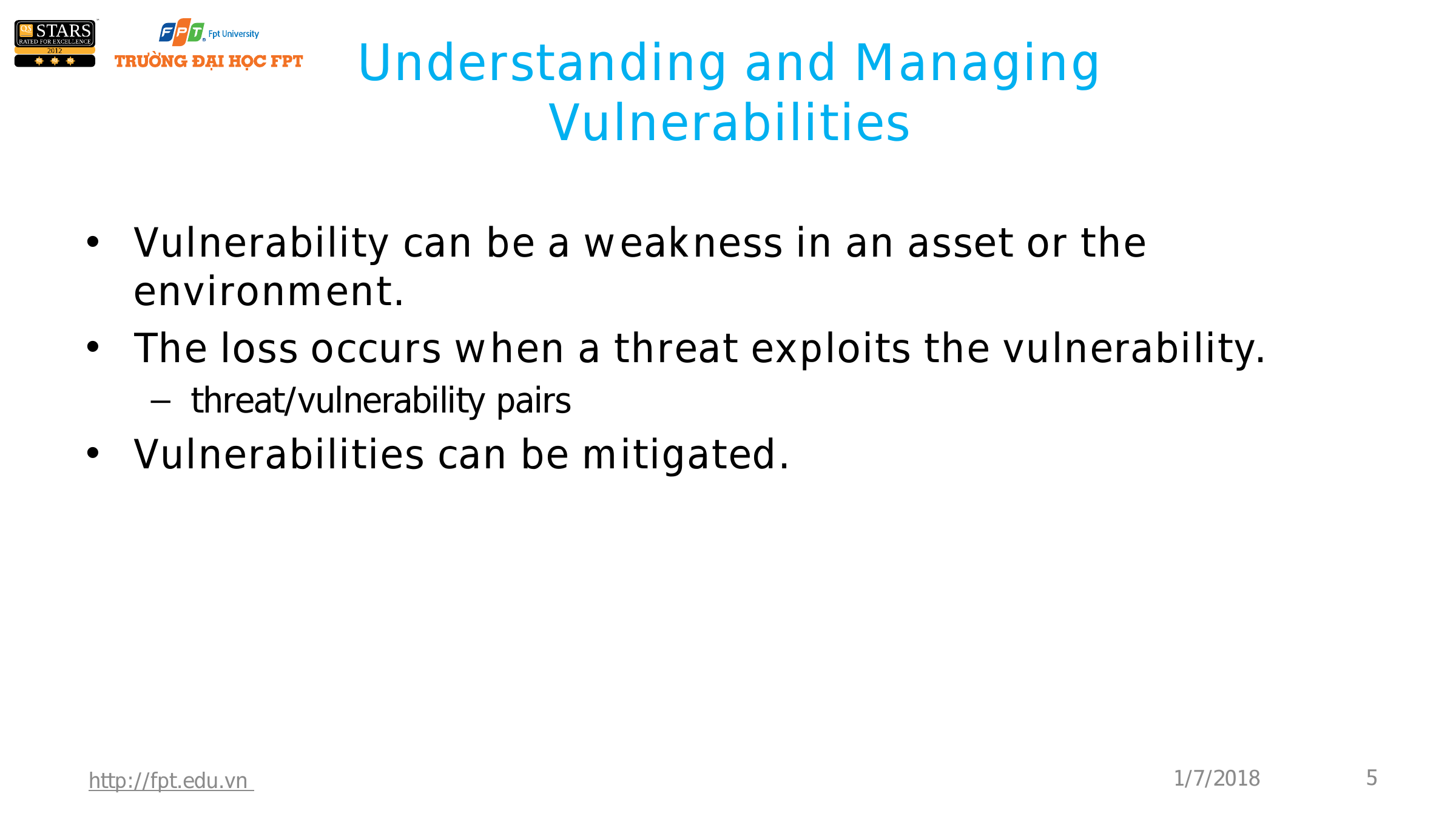

# Understanding and Managing Vulnerabilities
Vulnerability can be a weakness in an asset or the environment.
The loss occurs when a threat exploits the vulnerability.
threat/vulnerability pairs
Vulnerabilities can be mitigated.
http://fpt.edu.vn
1/7/2018
5